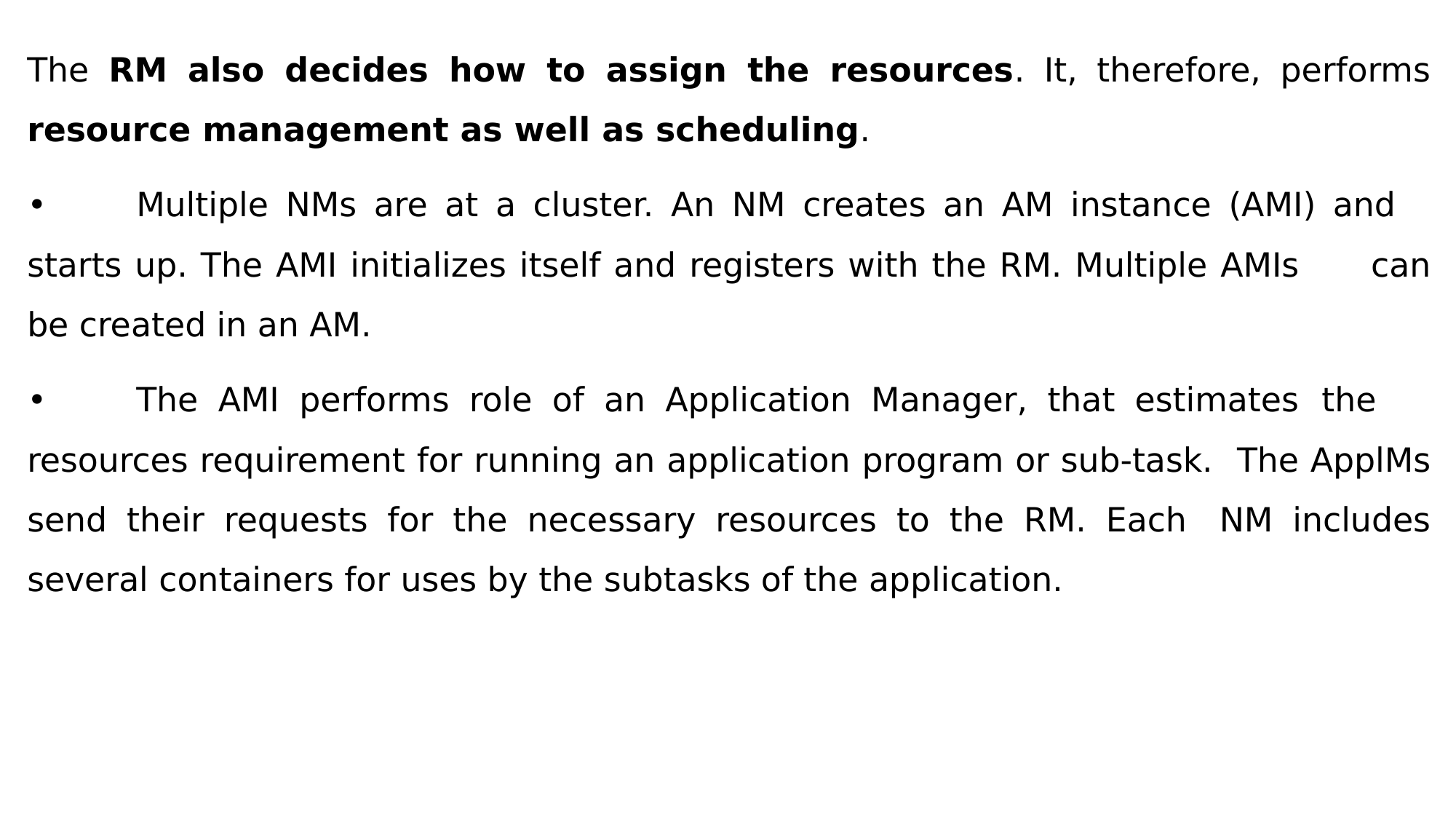

The RM also decides how to assign the resources. It, therefore, performs resource management as well as scheduling.
•	Multiple NMs are at a cluster. An NM creates an AM instance (AMI) and 	starts up. The AMI initializes itself and registers with the RM. Multiple AMIs 	can be created in an AM.
•	The AMI performs role of an Application Manager, that estimates 	the	resources requirement for running an application program or sub-task. 	The ApplMs send their requests for the necessary resources to the RM. Each 	NM includes several containers for uses by the subtasks of the application.